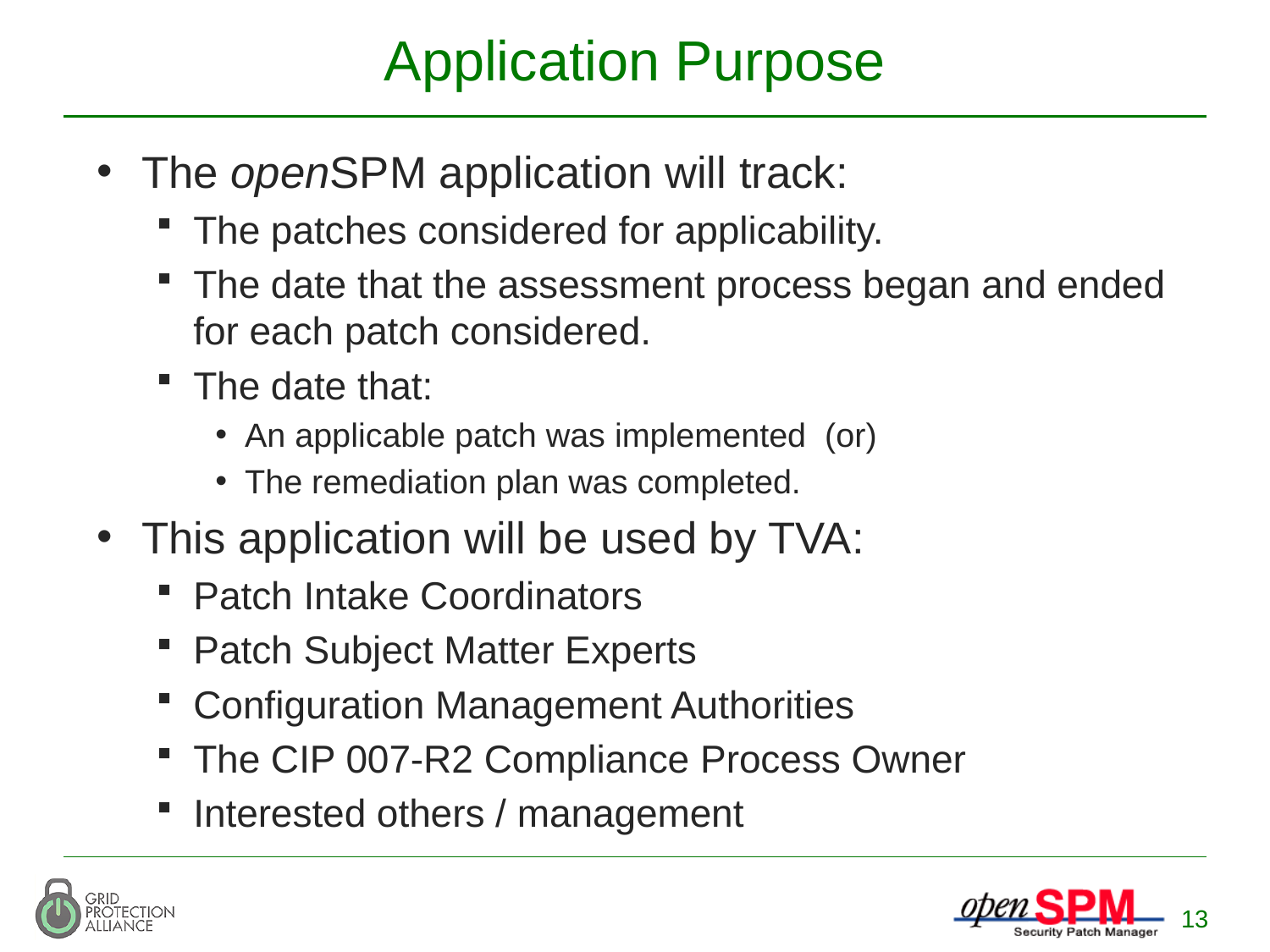

# Application Purpose
The openSPM application will track:
The patches considered for applicability.
The date that the assessment process began and ended for each patch considered.
The date that:
An applicable patch was implemented  (or)
The remediation plan was completed.
This application will be used by TVA:
Patch Intake Coordinators
Patch Subject Matter Experts
Configuration Management Authorities
The CIP 007-R2 Compliance Process Owner
Interested others / management